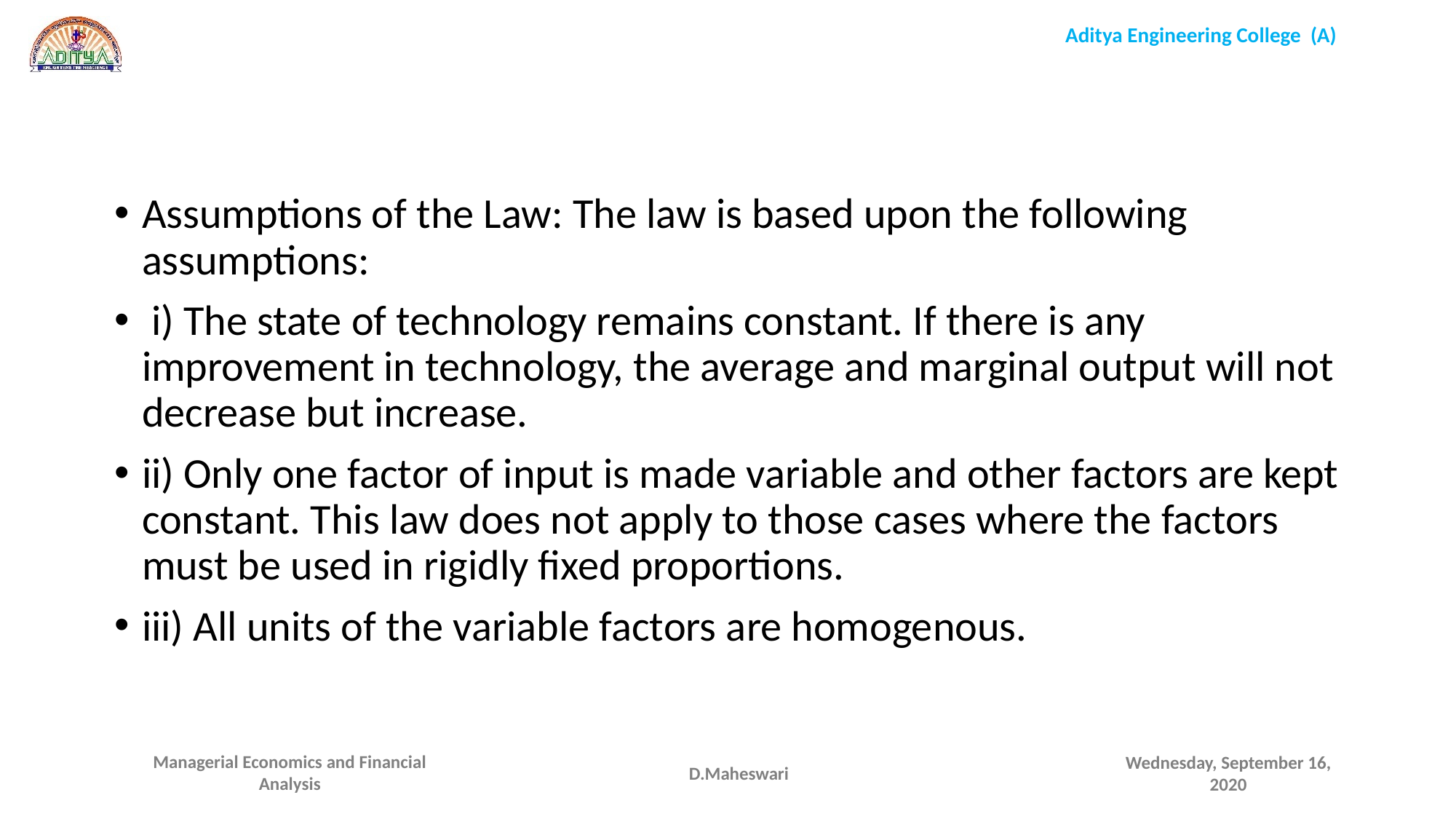

Assumptions of the Law: The law is based upon the following assumptions:
 i) The state of technology remains constant. If there is any improvement in technology, the average and marginal output will not decrease but increase.
ii) Only one factor of input is made variable and other factors are kept constant. This law does not apply to those cases where the factors must be used in rigidly fixed proportions.
iii) All units of the variable factors are homogenous.
D.Maheswari
Wednesday, September 16, 2020